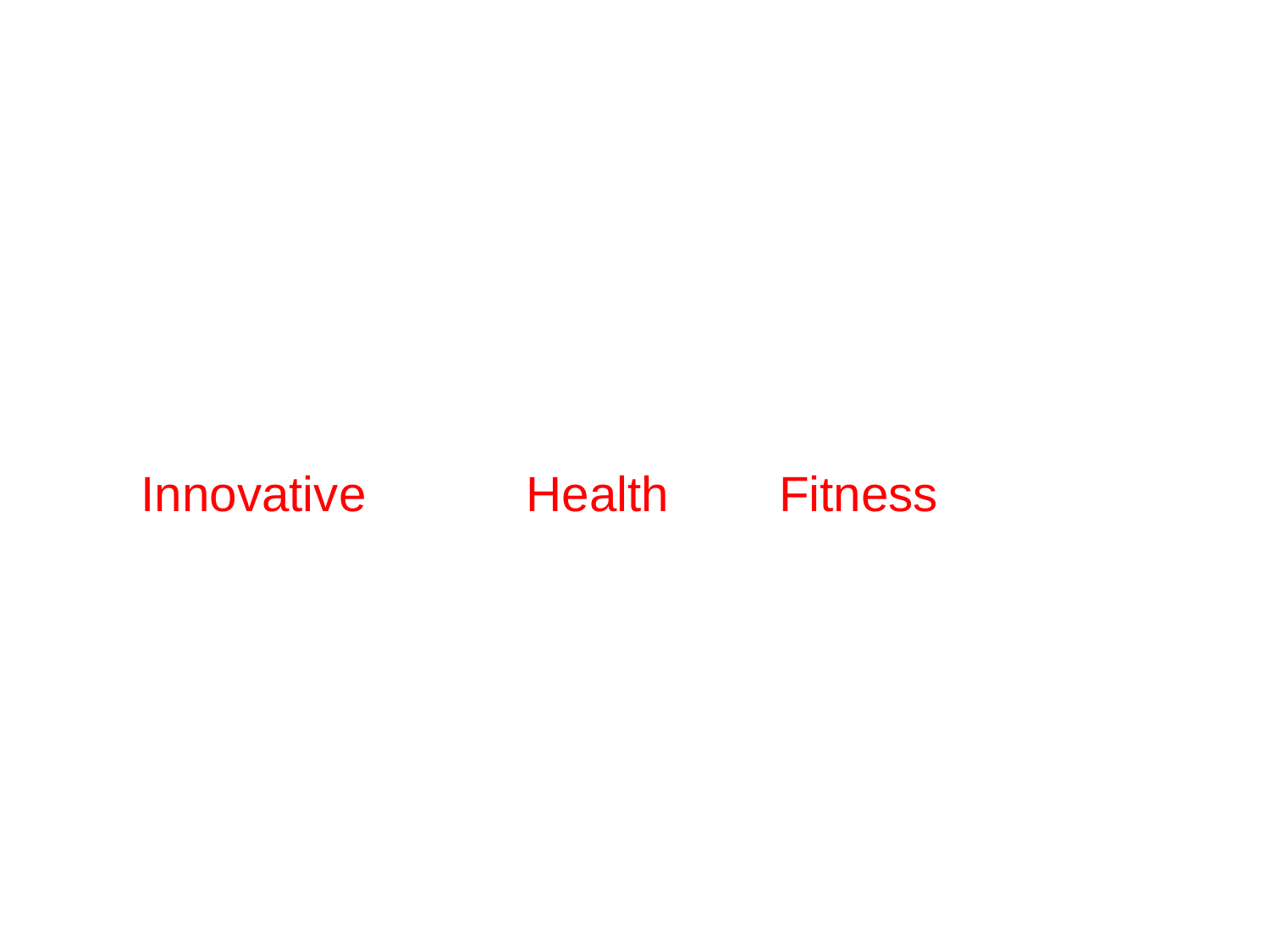

What is Health Overflow
 An Innovative online Health and Fitness community